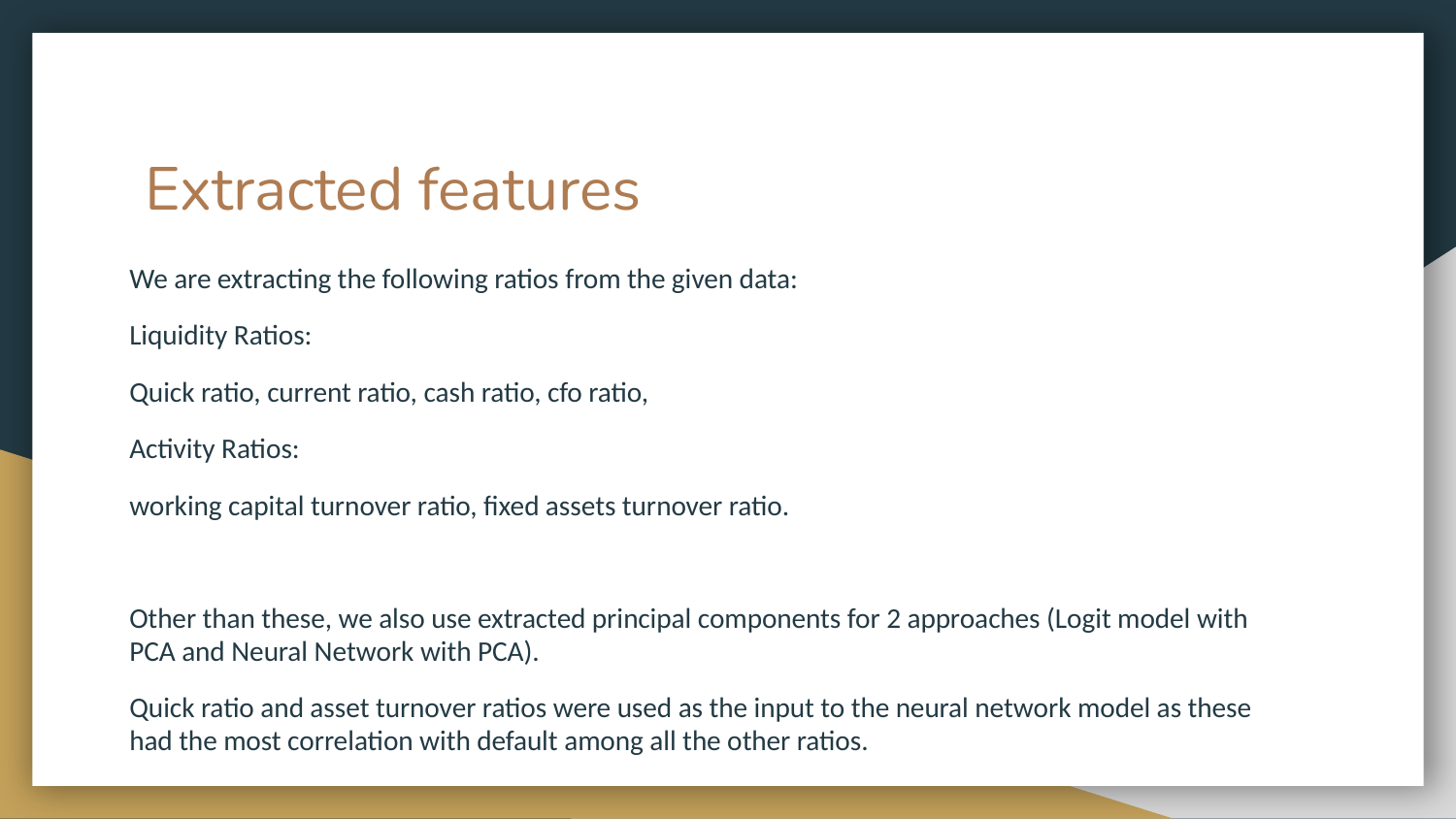

# Extracted features
We are extracting the following ratios from the given data:
Liquidity Ratios:
Quick ratio, current ratio, cash ratio, cfo ratio,
Activity Ratios:
working capital turnover ratio, fixed assets turnover ratio.

Other than these, we also use extracted principal components for 2 approaches (Logit model with PCA and Neural Network with PCA).
Quick ratio and asset turnover ratios were used as the input to the neural network model as these had the most correlation with default among all the other ratios.